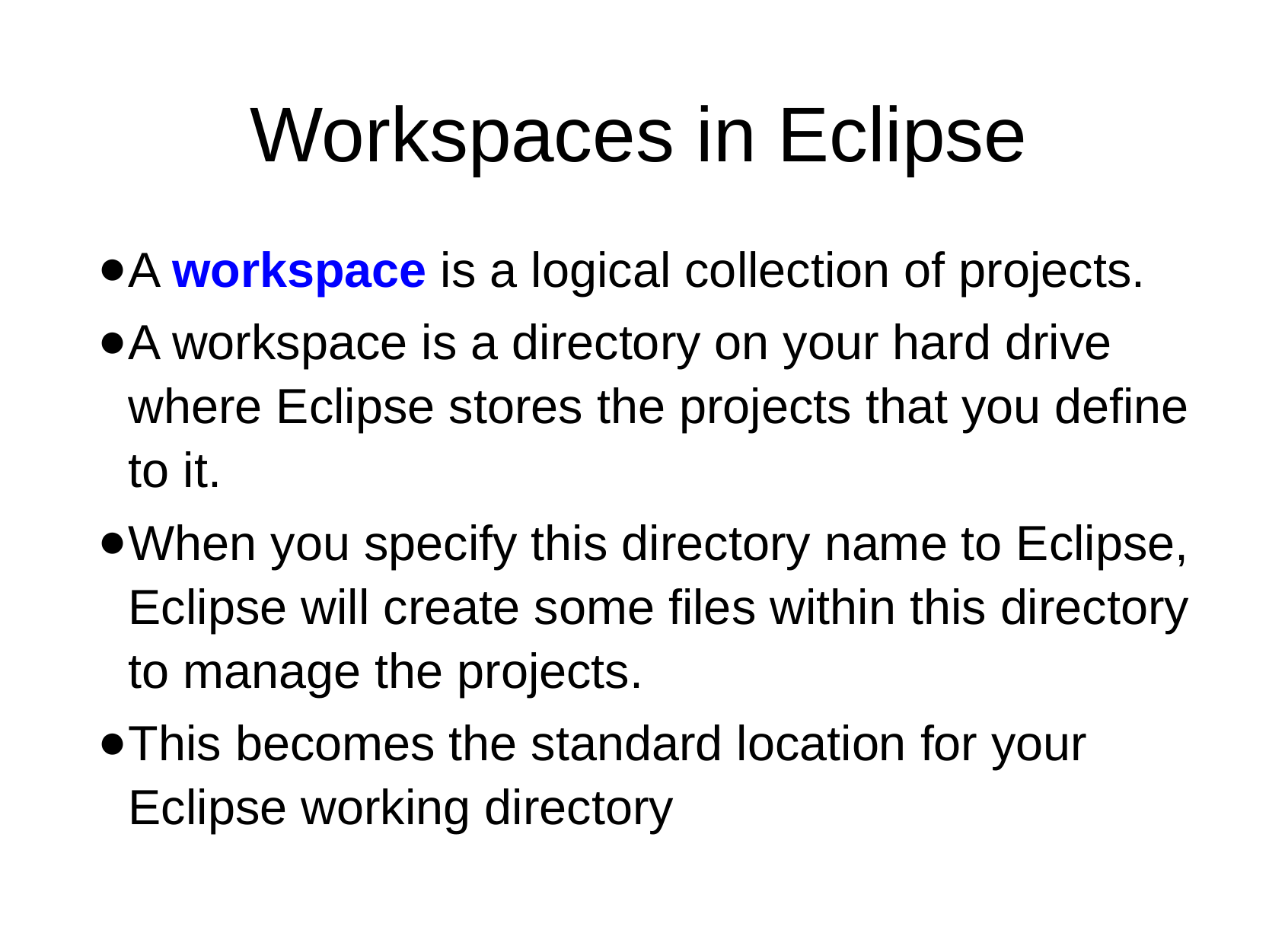

# Workspaces in Eclipse
A workspace is a logical collection of projects.
A workspace is a directory on your hard drive where Eclipse stores the projects that you define to it.
When you specify this directory name to Eclipse, Eclipse will create some files within this directory to manage the projects.
This becomes the standard location for your Eclipse working directory